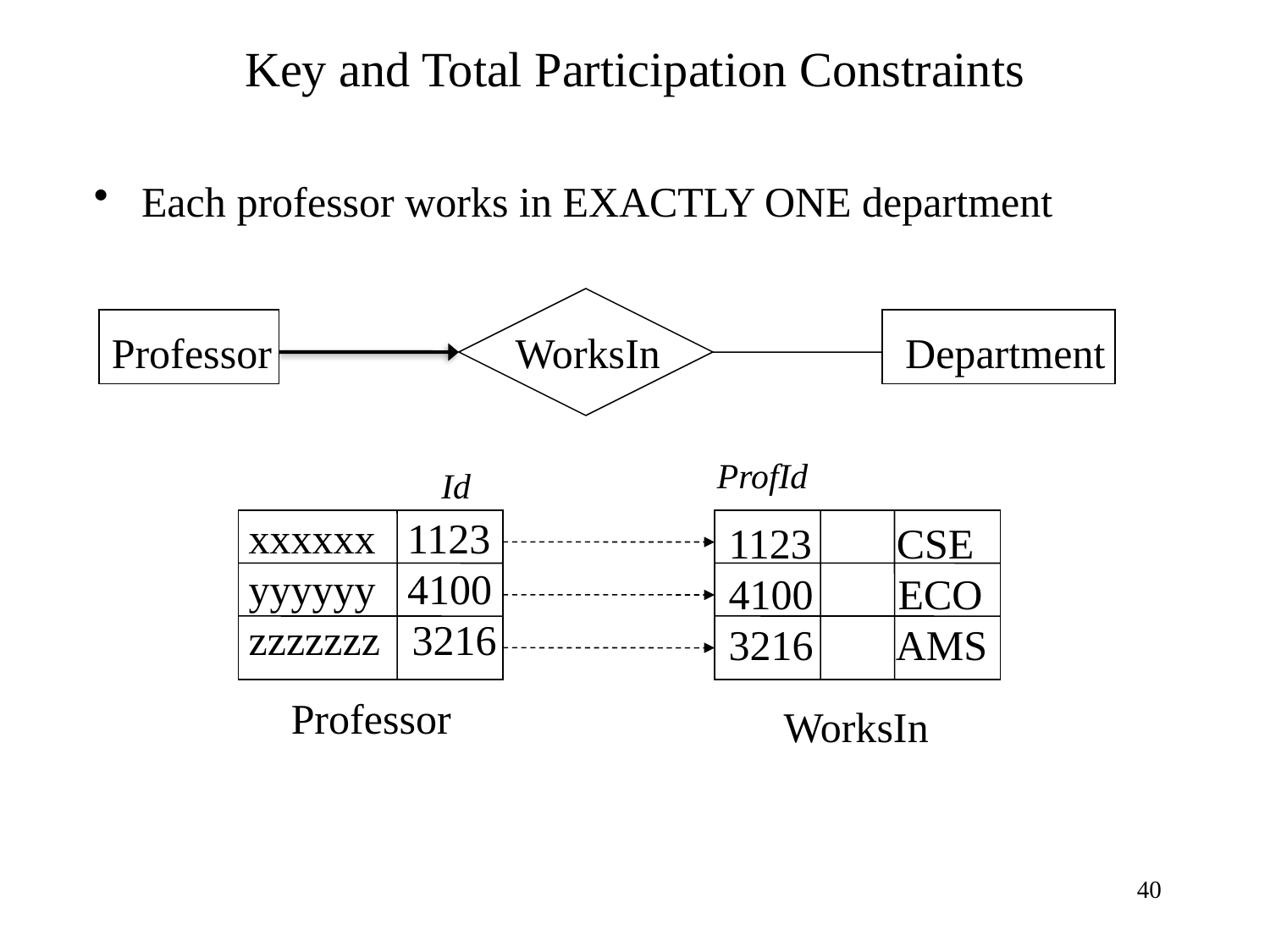

# Key and Total Participation Constraints
Each professor works in EXACTLY ONE department

Professor
WorksIn
Department

ProfId
Id
xxxxxx   1123
yyyyyy   4100
zzzzzzz   3216

1123        CSE
4100        ECO
3216        AMS

Professor
WorksIn
40